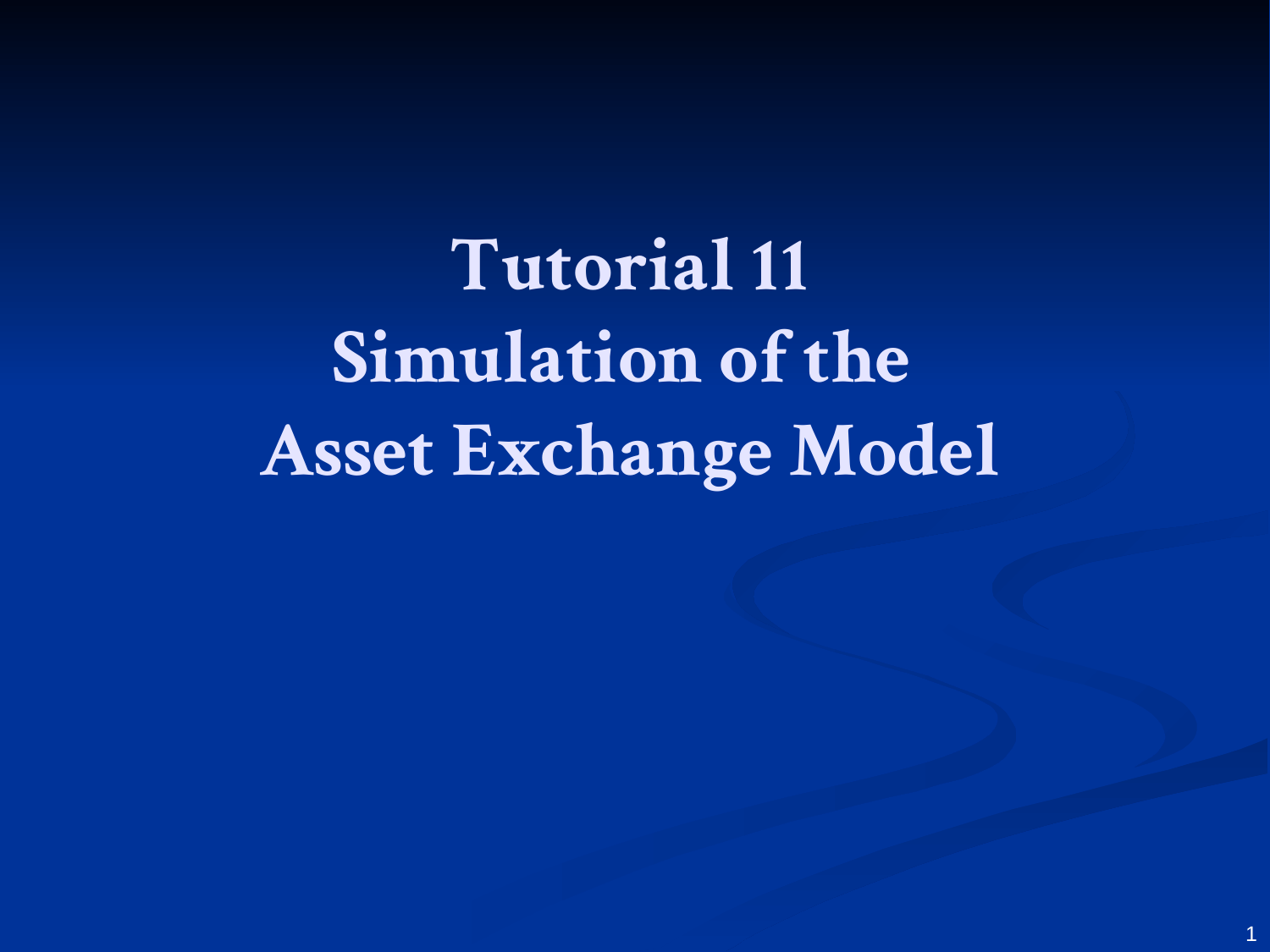

# Tutorial 11 Simulation of the Asset Exchange Model
1